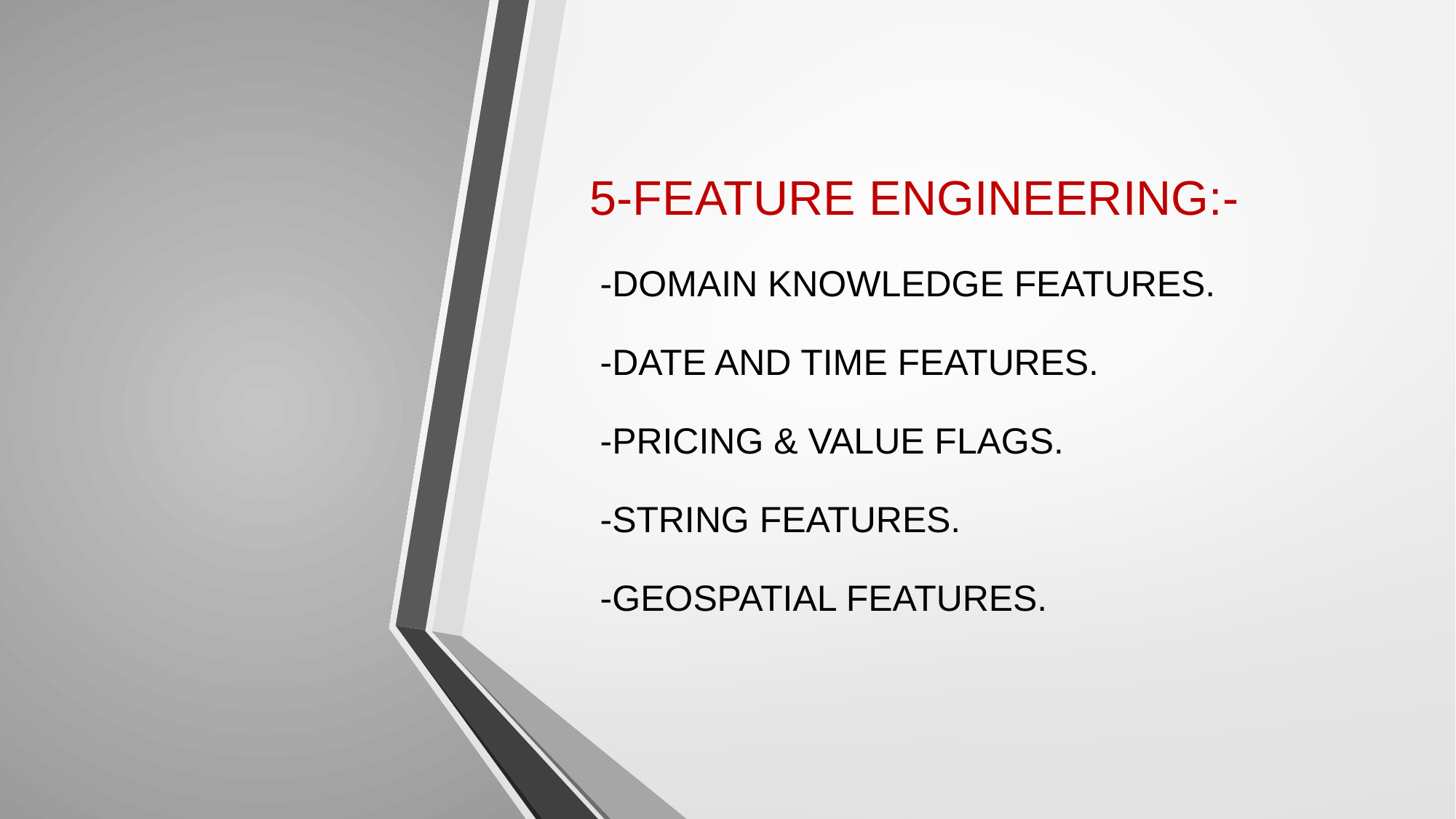

# 5-FEATURE ENGINEERING:- -DOMAIN KNOWLEDGE FEATURES. -DATE AND TIME FEATURES. -PRICING & VALUE FLAGS. -STRING FEATURES. -GEOSPATIAL FEATURES.